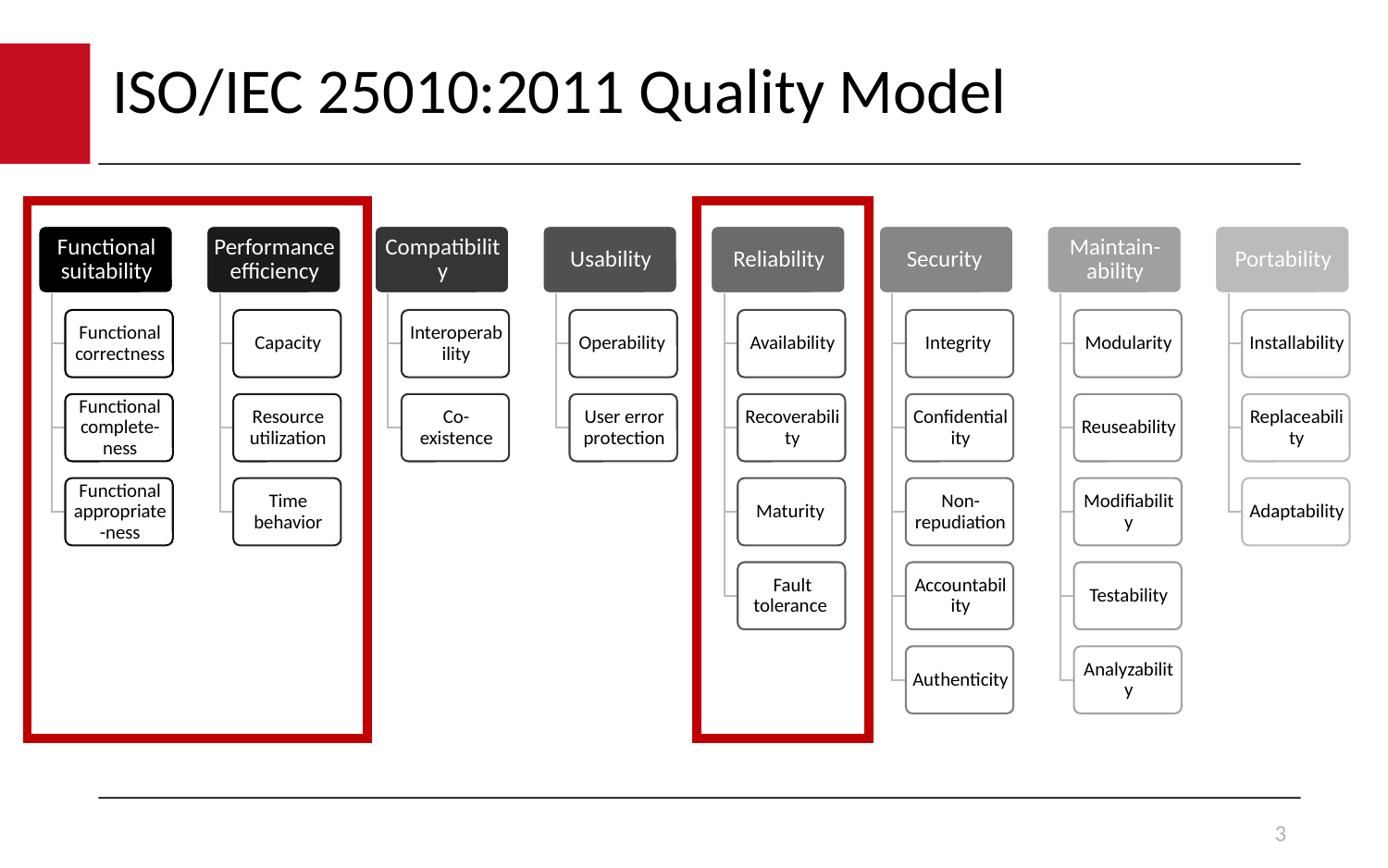

# ISO/IEC 25010:2011 Quality Model
Functional suitability
Functional correctness
Functional complete-ness
Functional appropriate-ness
Performance efficiency
Capacity
Resource utilization
Time behavior
Compatibility
Interoperability
Co-existence
Usability
Operability
User error protection
Reliability
Availability
Recoverability
Maturity
Fault tolerance
Security
Integrity
Confidentiality
Non-repudiation
Accountability
Authenticity
Maintain-ability
Modularity
Reuseability
Modifiability
Testability
Analyzability
Portability
Installability
Replaceability
Adaptability

3